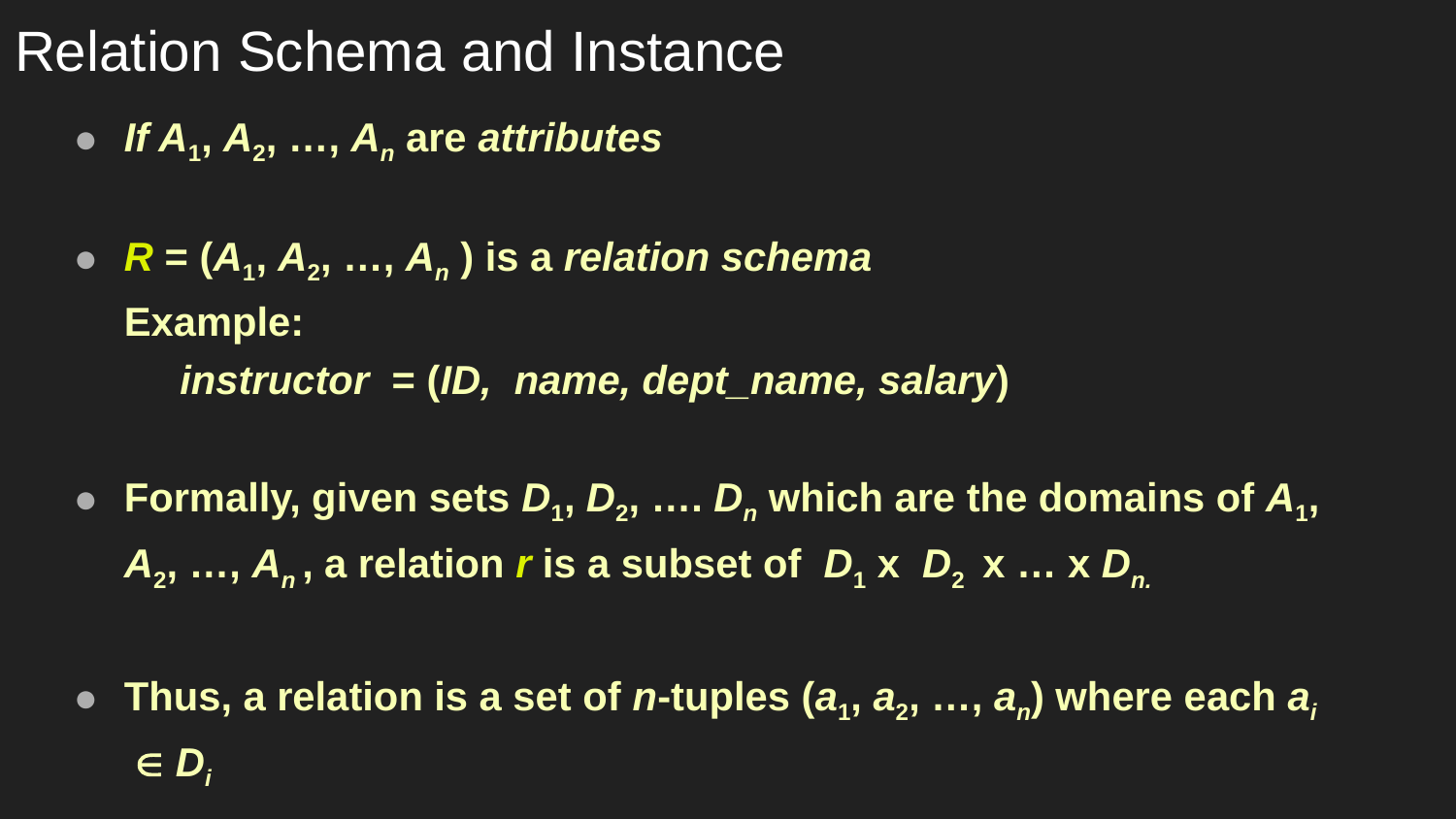

# Relation Schema and Instance
If A1, A2, …, An are attributes

R = (A1, A2, …, An ) is a relation schema
	Example:
	     instructor  = (ID,  name, dept_name, salary)

Formally, given sets D1, D2, …. Dn which are the domains of A1, A2, …, An , a relation r is a subset of  D1 x  D2  x … x Dn.

Thus, a relation is a set of n-tuples (a1, a2, …, an) where each ai  ∈ Di